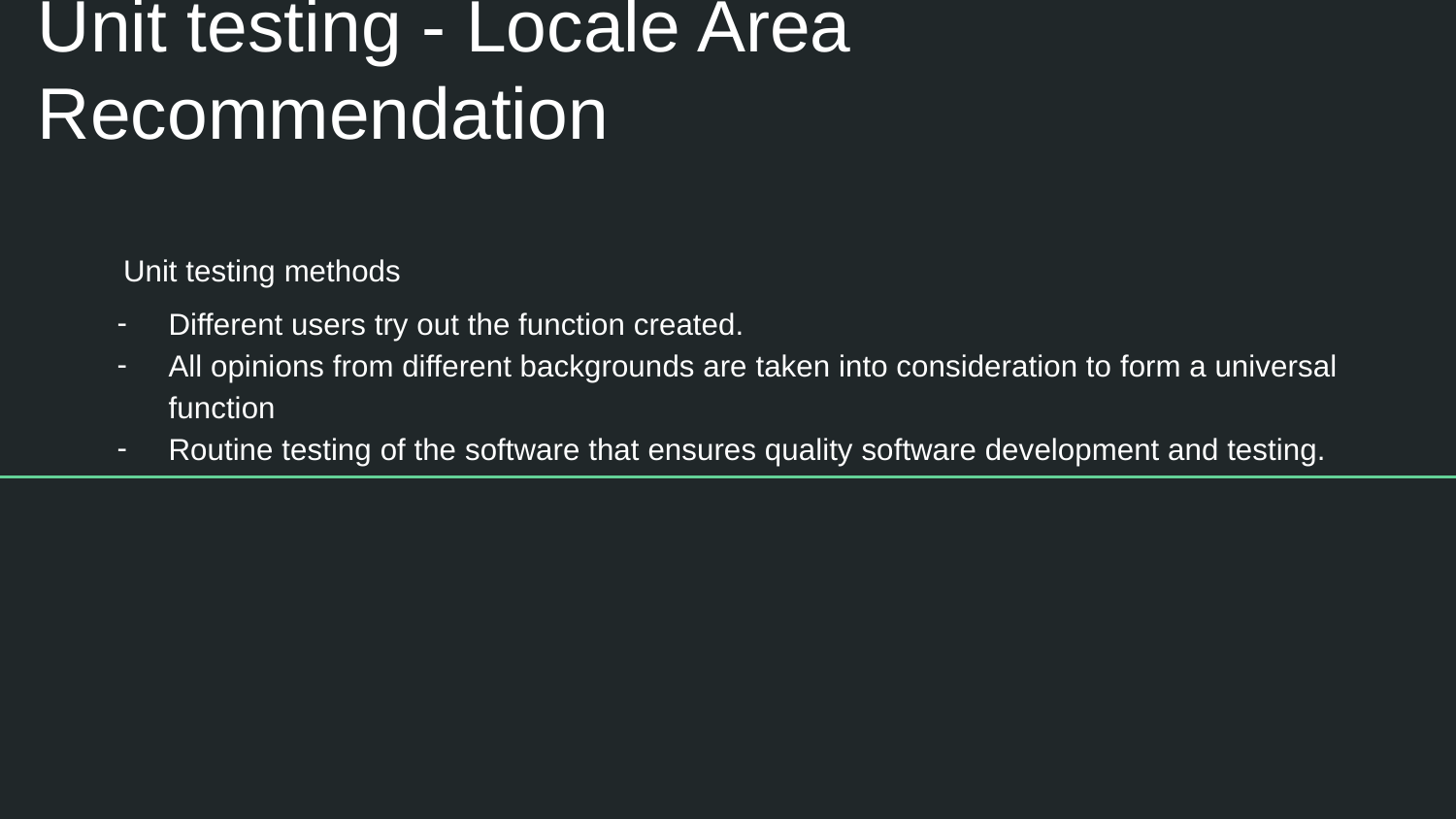

# Unit testing - Locale Area Recommendation
Unit testing methods
Different users try out the function created.
All opinions from different backgrounds are taken into consideration to form a universal function
Routine testing of the software that ensures quality software development and testing.